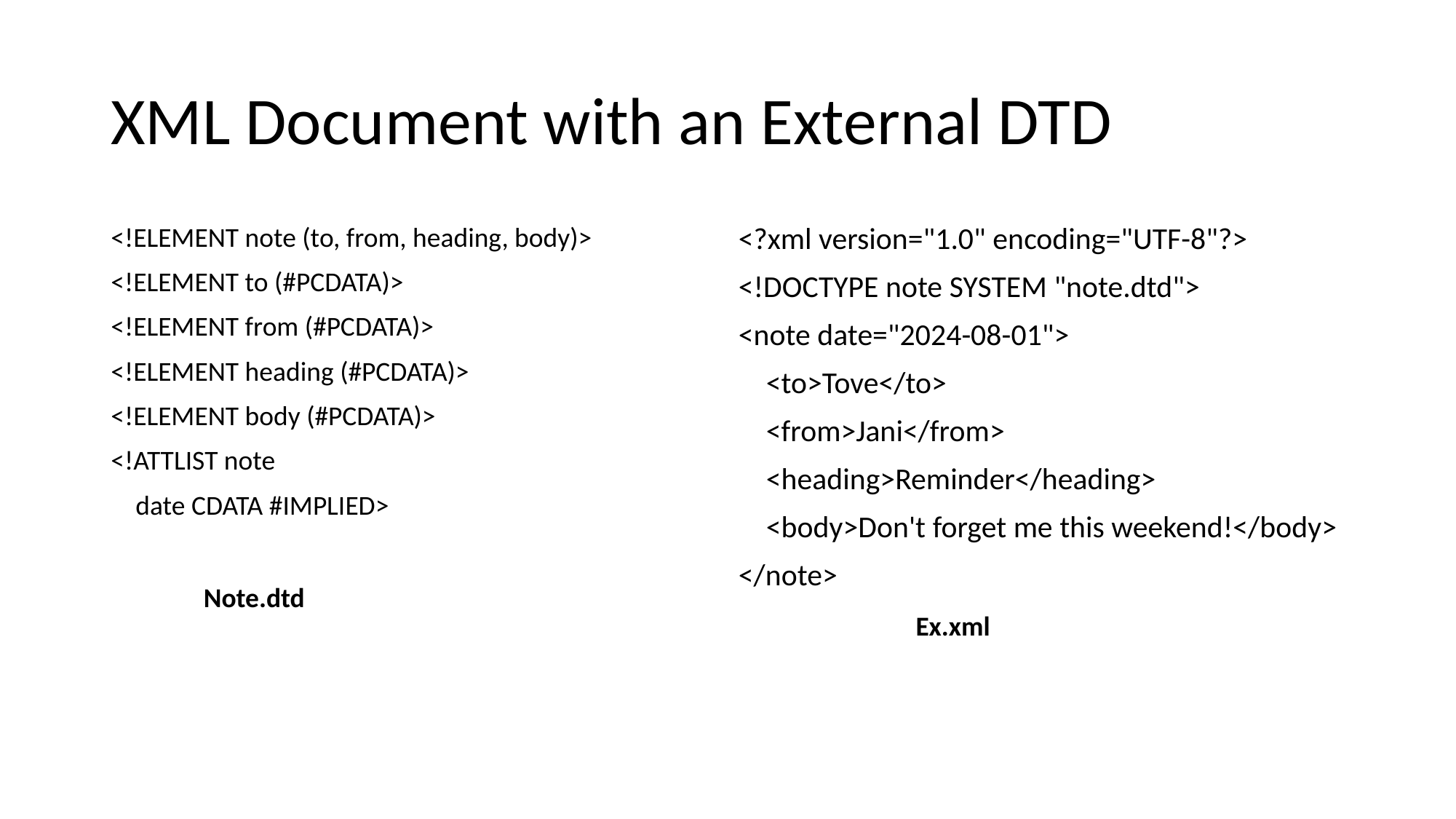

# XML Document with an External DTD
<!ELEMENT note (to, from, heading, body)>
<!ELEMENT to (#PCDATA)>
<!ELEMENT from (#PCDATA)>
<!ELEMENT heading (#PCDATA)>
<!ELEMENT body (#PCDATA)>
<!ATTLIST note
    date CDATA #IMPLIED>

<?xml version="1.0" encoding="UTF-8"?>
<!DOCTYPE note SYSTEM "note.dtd">
<note date="2024-08-01">
    <to>Tove</to>
    <from>Jani</from>
    <heading>Reminder</heading>
    <body>Don't forget me this weekend!</body>
</note>

Note.dtd
Ex.xml